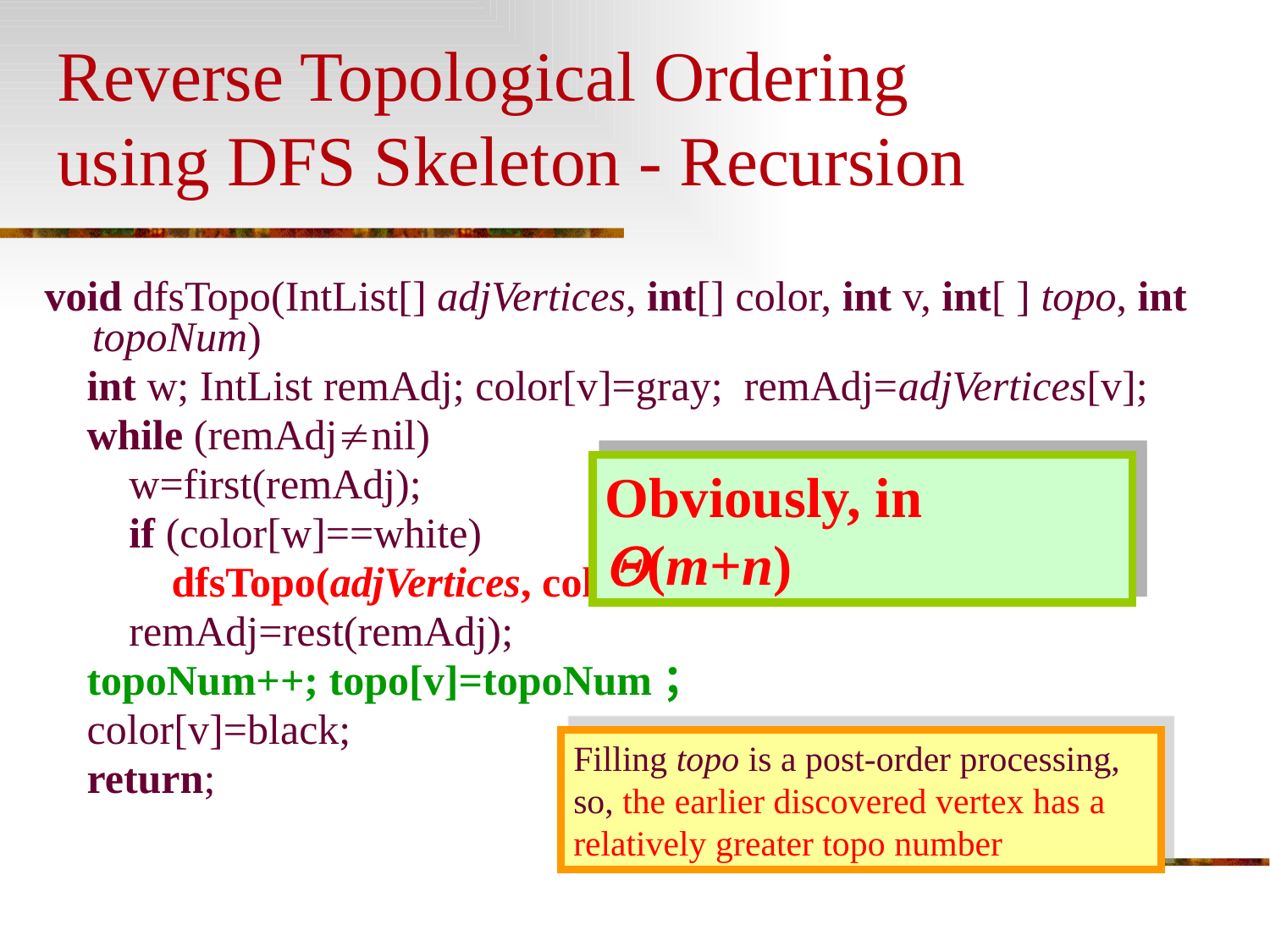

# Reverse Topological Ordering using DFS Skeleton - Recursion
void dfsTopo(IntList[] adjVertices, int[] color, int v, int[ ] topo, int topoNum)
    int w; IntList remAdj; color[v]=gray;  remAdj=adjVertices[v];
    while (remAdj≠nil)
        w=first(remAdj);
        if (color[w]==white)
            dfsTopo(adjVertices, color, w, topo, topoNum);
        remAdj=rest(remAdj);
    topoNum++; topo[v]=topoNum；
    color[v]=black;
    return;

Obviously, in Θ(m+n)
Filling topo is a post-order processing, so, the earlier discovered vertex has a relatively greater topo number